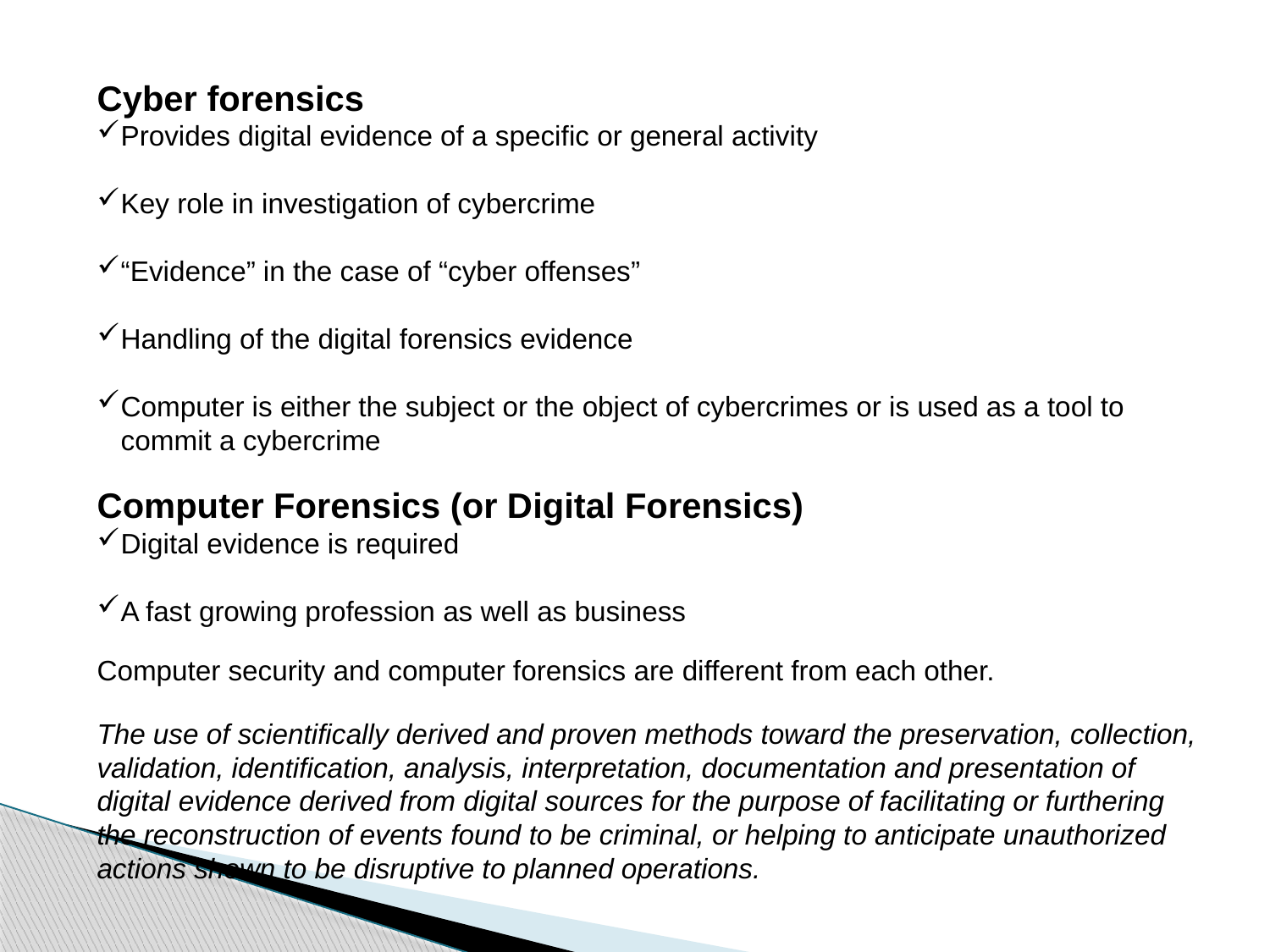

Cyber forensics
Provides digital evidence of a specific or general activity

Key role in investigation of cybercrime

“Evidence” in the case of “cyber offenses”

Handling of the digital forensics evidence

Computer is either the subject or the object of cybercrimes or is used as a tool to commit a cybercrime

Computer Forensics (or Digital Forensics)
Digital evidence is required

A fast growing profession as well as business

Computer security and computer forensics are different from each other.

The use of scientifically derived and proven methods toward the preservation, collection, validation, identification, analysis, interpretation, documentation and presentation of digital evidence derived from digital sources for the purpose of facilitating or furthering the reconstruction of events found to be criminal, or helping to anticipate unauthorized actions shown to be disruptive to planned operations.